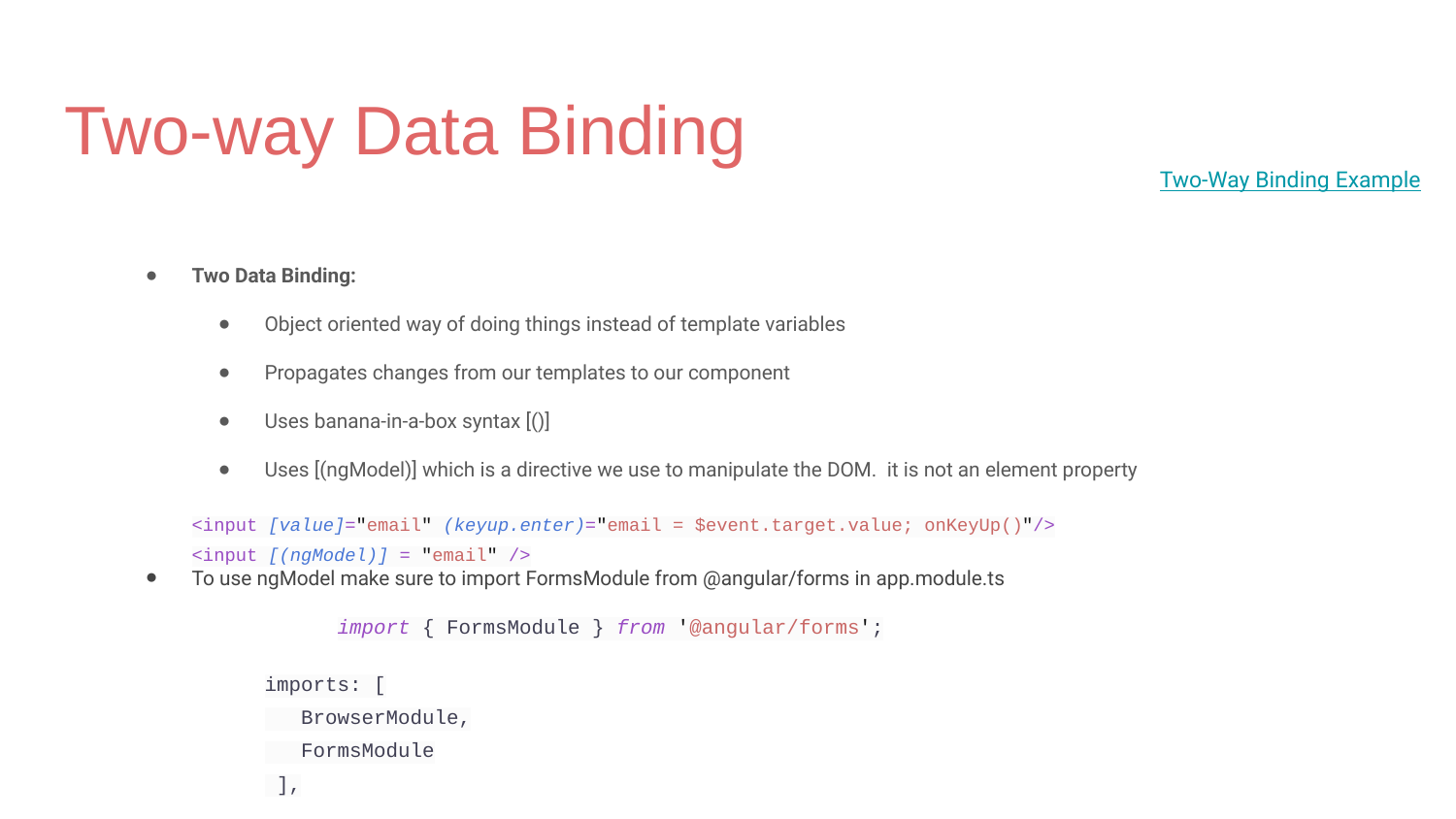

# Two-way Data Binding
Two-Way Binding Example

Two Data Binding:

Object oriented way of doing things instead of template variables

Propagates changes from our templates to our component

Uses banana-in-a-box syntax [()]

Uses [(ngModel)] which is a directive we use to manipulate the DOM.  it is not an element property

<input [value]="email" (keyup.enter)="email = $event.target.value; onKeyUp()"/>
<input [(ngModel)] = "email" />
To use ngModel make sure to import FormsModule from @angular/forms in app.module.ts

	import { FormsModule } from '@angular/forms';

imports: [
   BrowserModule,
   FormsModule
 ],